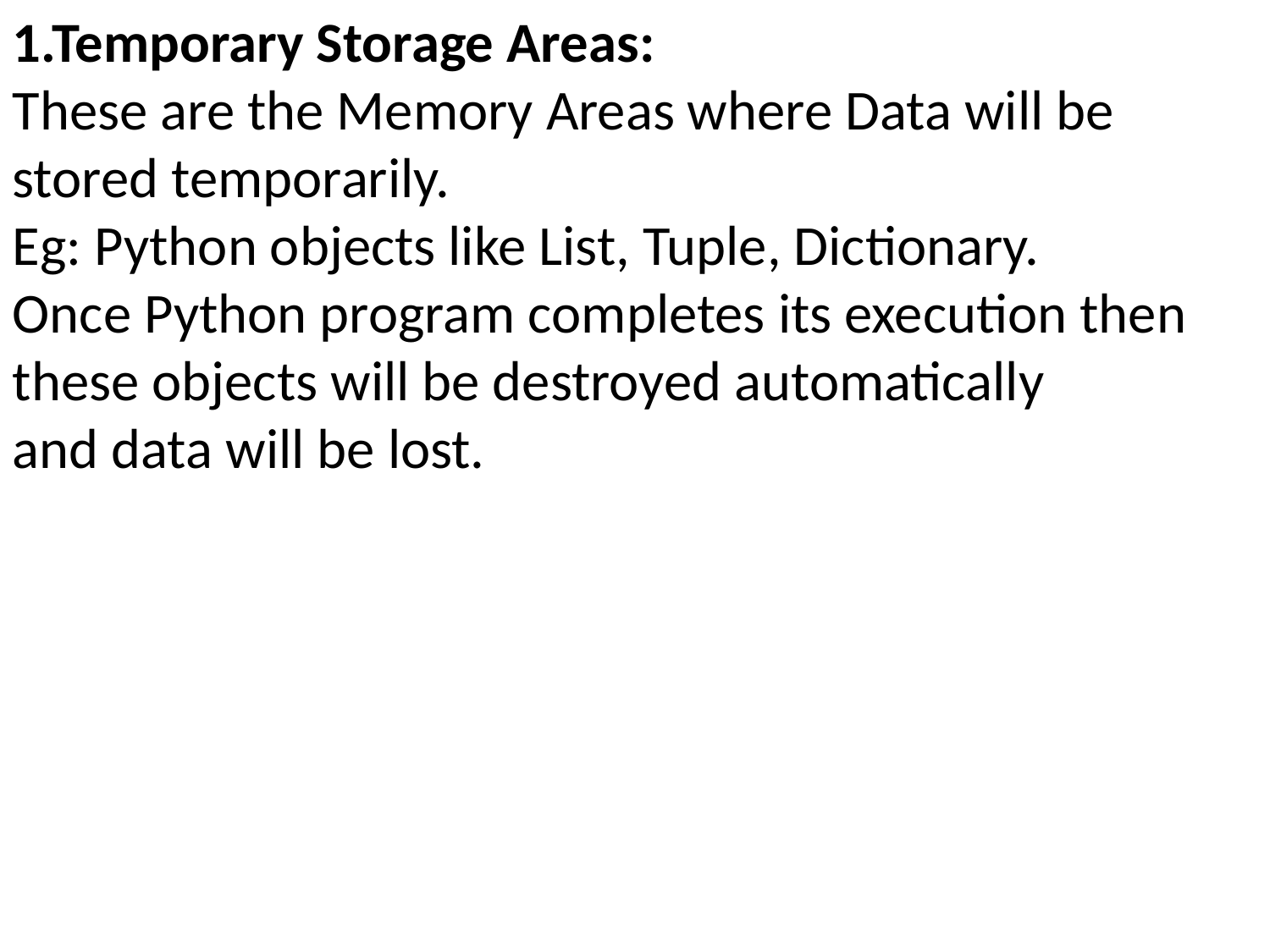

1.Temporary Storage Areas:
These are the Memory Areas where Data will be stored temporarily.
Eg: Python objects like List, Tuple, Dictionary.
Once Python program completes its execution then these objects will be destroyed automatically
and data will be lost.